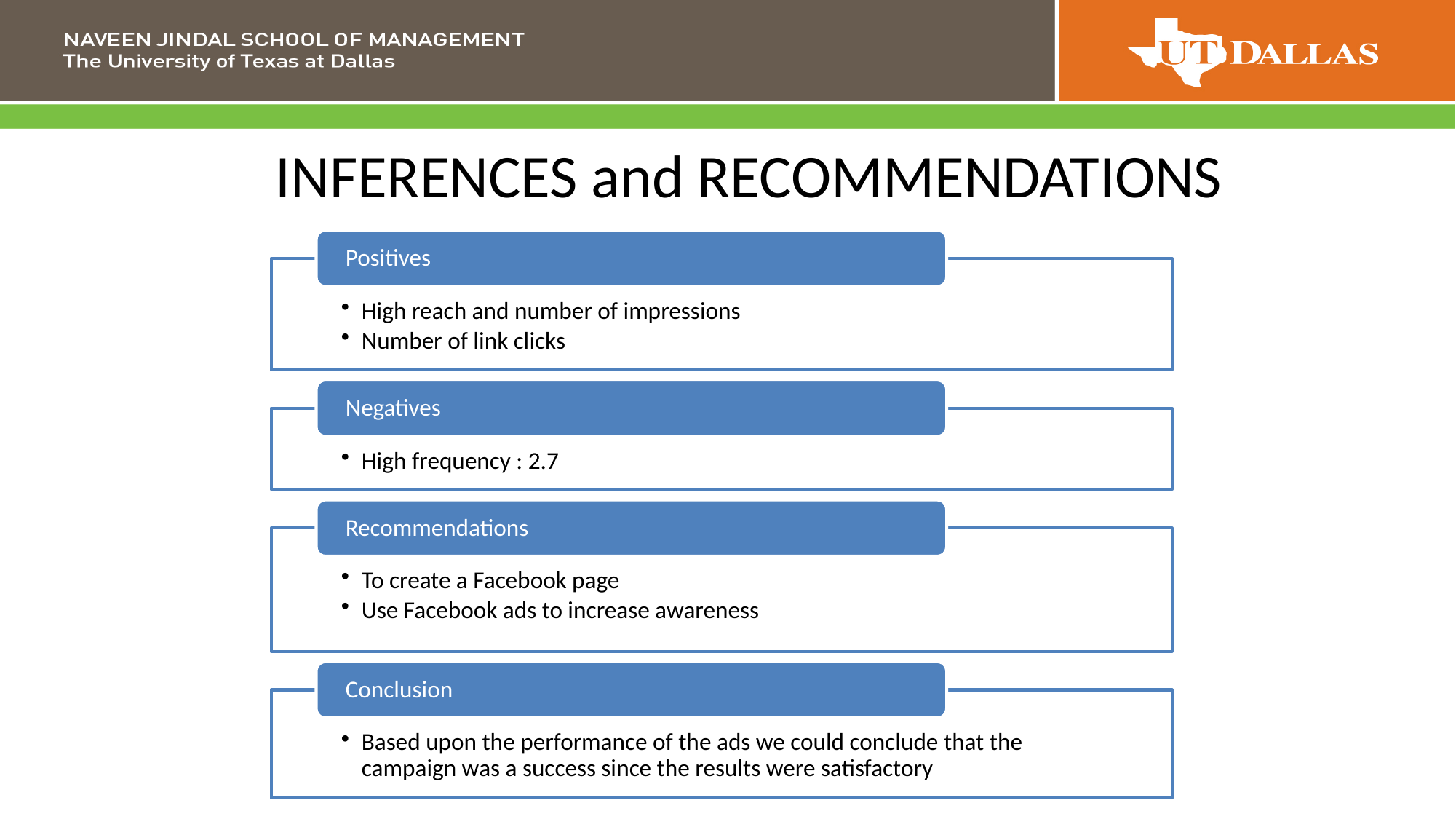

INFERENCES and RECOMMENDATIONS
High reach and number of impressions
Number of link clicks
Positives
High frequency : 2.7
Negatives
To create a Facebook page
Use Facebook ads to increase awareness
Recommendations
Based upon the performance of the ads we could conclude that the campaign was a success since the results were satisfactory
Conclusion